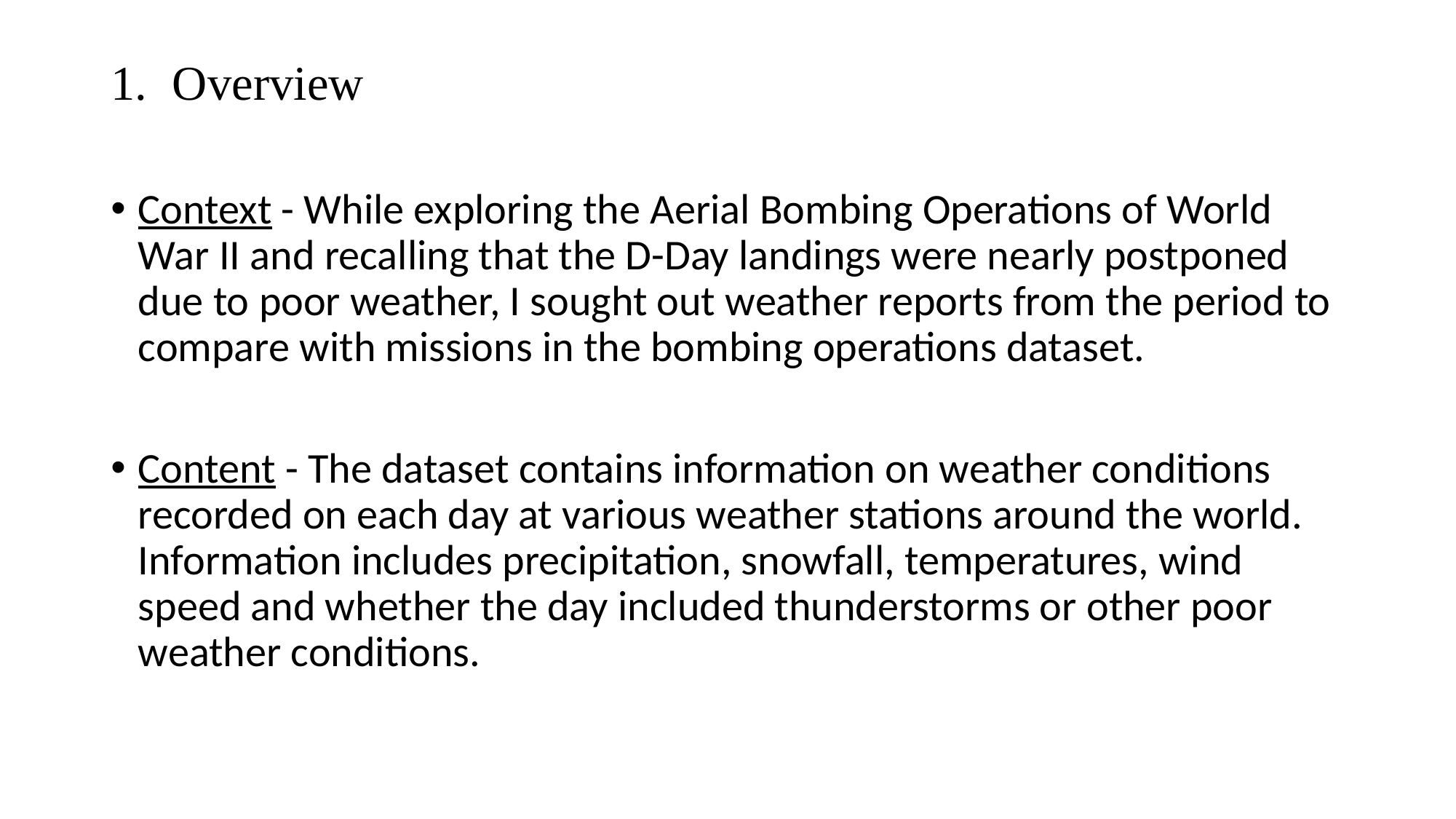

Overview

Context - While exploring the Aerial Bombing Operations of World War II and recalling that the D-Day landings were nearly postponed due to poor weather, I sought out weather reports from the period to compare with missions in the bombing operations dataset.

Content - The dataset contains information on weather conditions recorded on each day at various weather stations around the world. Information includes precipitation, snowfall, temperatures, wind speed and whether the day included thunderstorms or other poor weather conditions.